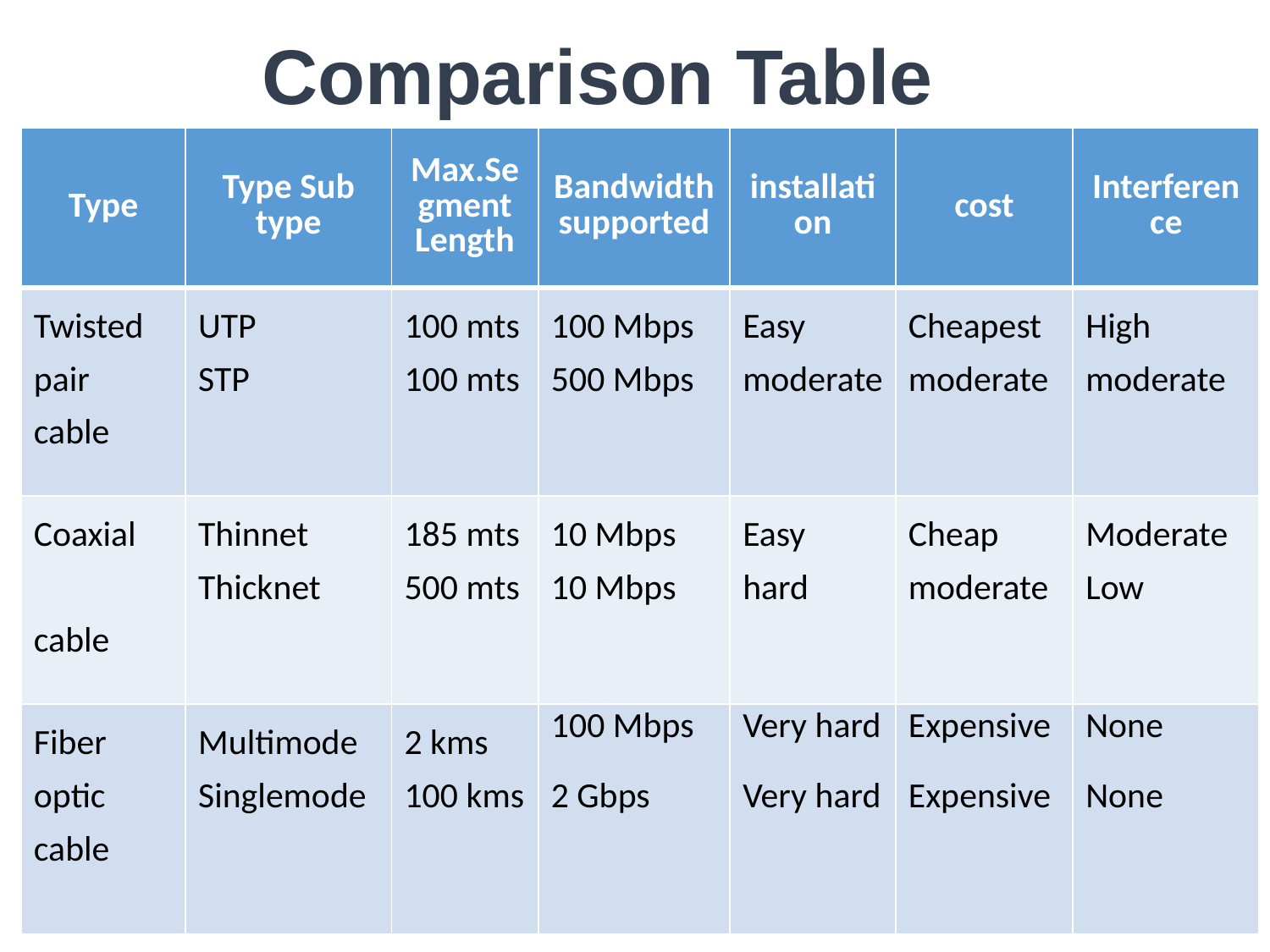

Comparison Table
| Type | Type Sub type | Max.Segment Length | Bandwidth supported | installation | cost | Interference |
| --- | --- | --- | --- | --- | --- | --- |
| Twisted pair cable | UTP STP | 100 mts 100 mts | 100 Mbps 500 Mbps | Easy moderate | Cheapest moderate | High moderate |
| Coaxial cable | Thinnet Thicknet | 185 mts 500 mts | 10 Mbps 10 Mbps | Easy hard | Cheap moderate | Moderate Low |
| Fiber optic cable | Multimode Singlemode | 2 kms 100 kms | 100 Mbps 2 Gbps | Very hard Very hard | Expensive Expensive | None None |